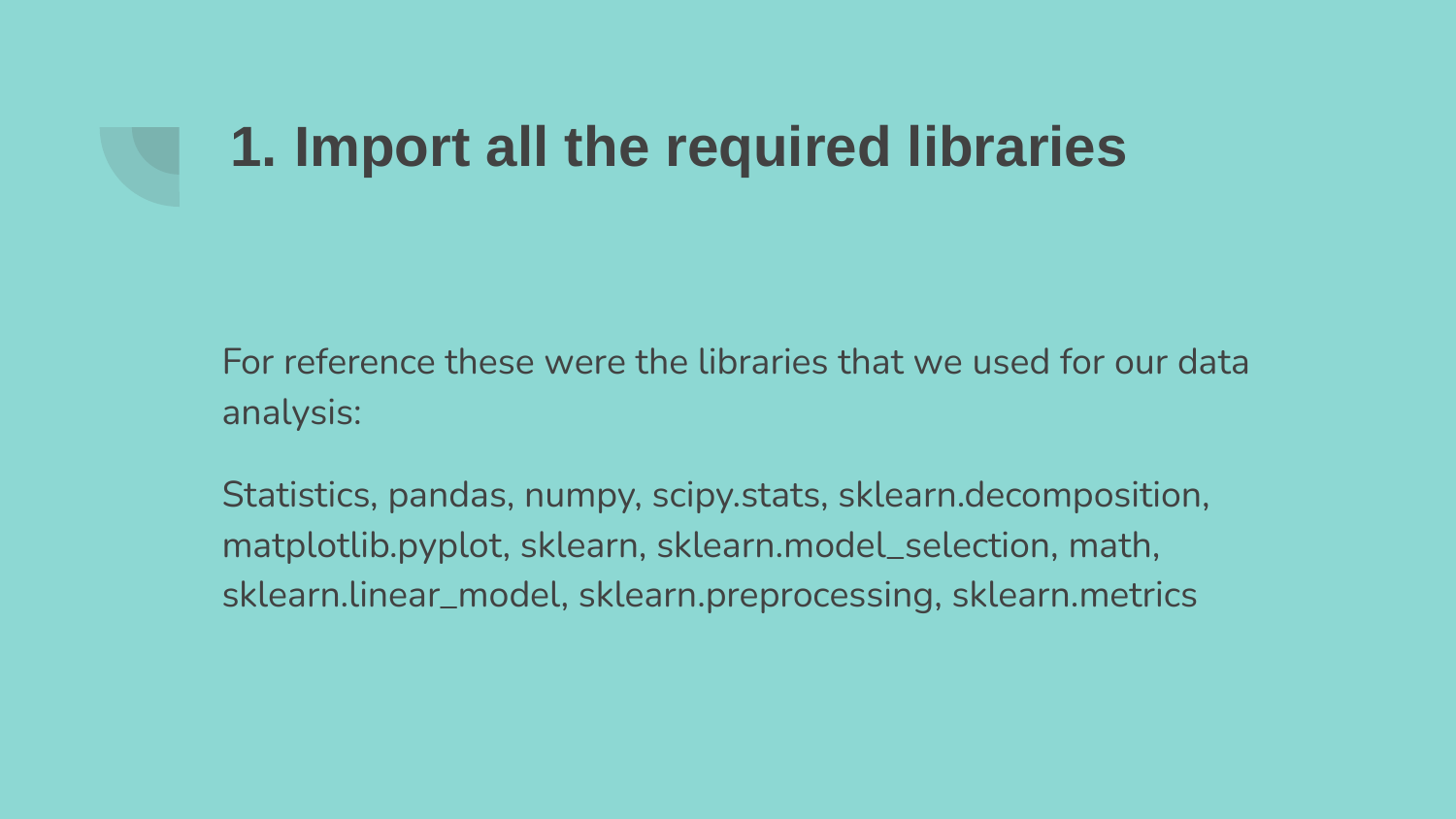

Import all the required libraries
For reference these were the libraries that we used for our data analysis:
Statistics, pandas, numpy, scipy.stats, sklearn.decomposition, matplotlib.pyplot, sklearn, sklearn.model_selection, math, sklearn.linear_model, sklearn.preprocessing, sklearn.metrics